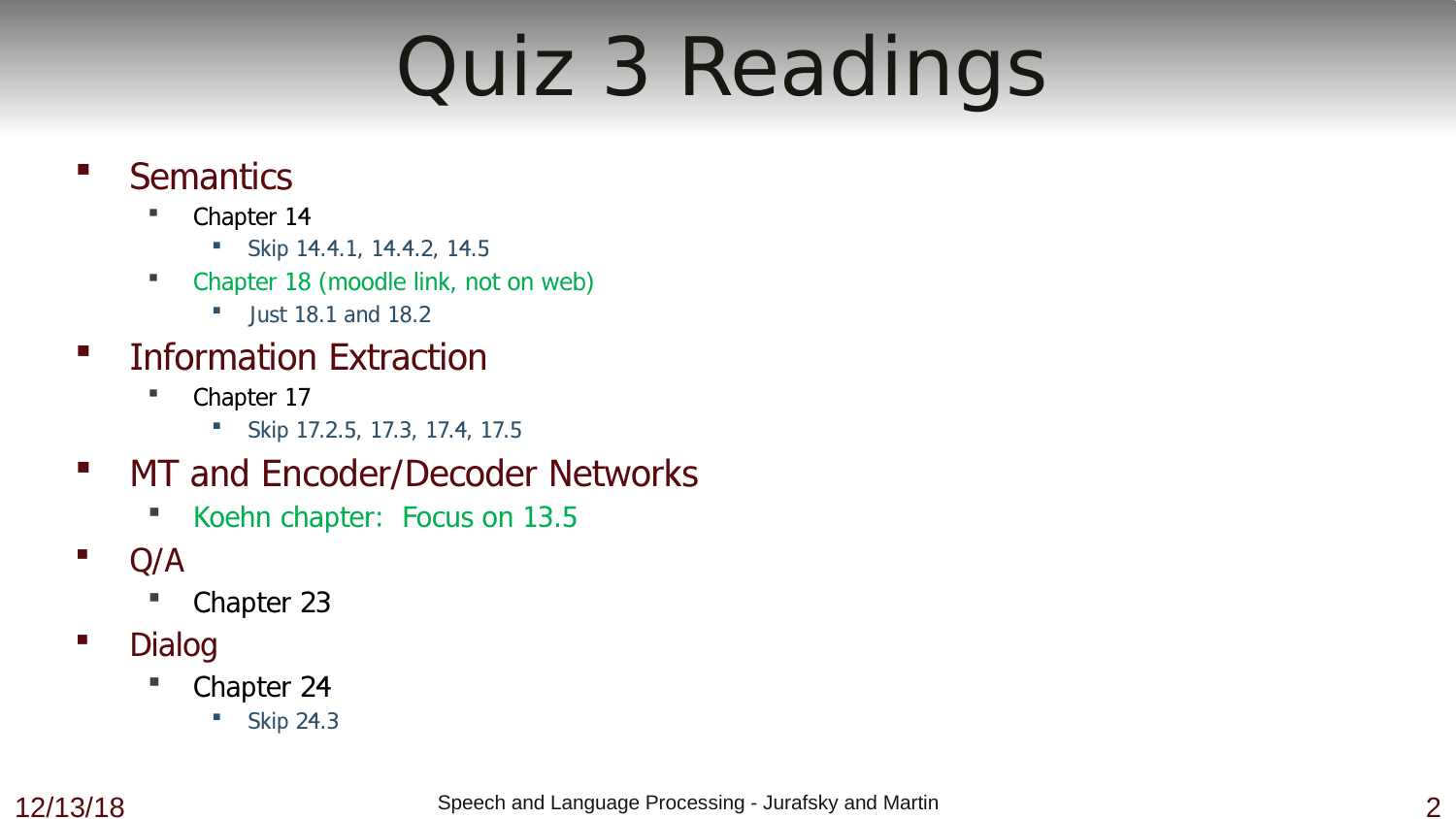

# Quiz 3 Readings
Semantics
Chapter 14
Skip 14.4.1, 14.4.2, 14.5
Chapter 18 (moodle link, not on web)
Just 18.1 and 18.2
Information Extraction
Chapter 17
Skip 17.2.5, 17.3, 17.4, 17.5
MT and Encoder/Decoder Networks
Koehn chapter:  Focus on 13.5
Q/A
Chapter 23
Dialog
Chapter 24
Skip 24.3

12/13/18
                                         Speech and Language Processing - Jurafsky and Martin
2